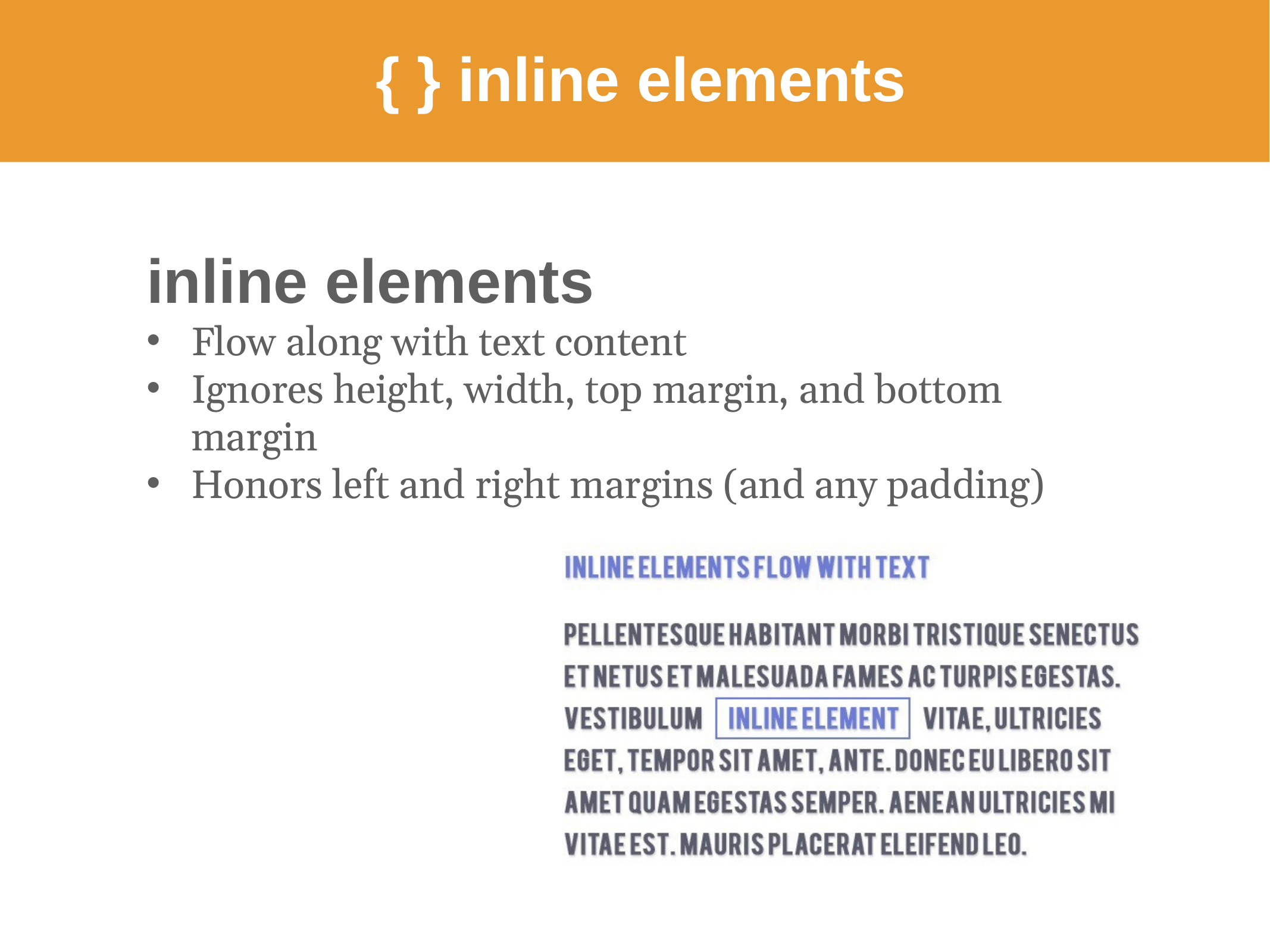

# { } inline elements
inline elements
Flow along with text content
Ignores height, width, top margin, and bottom margin
Honors left and right margins (and any padding)